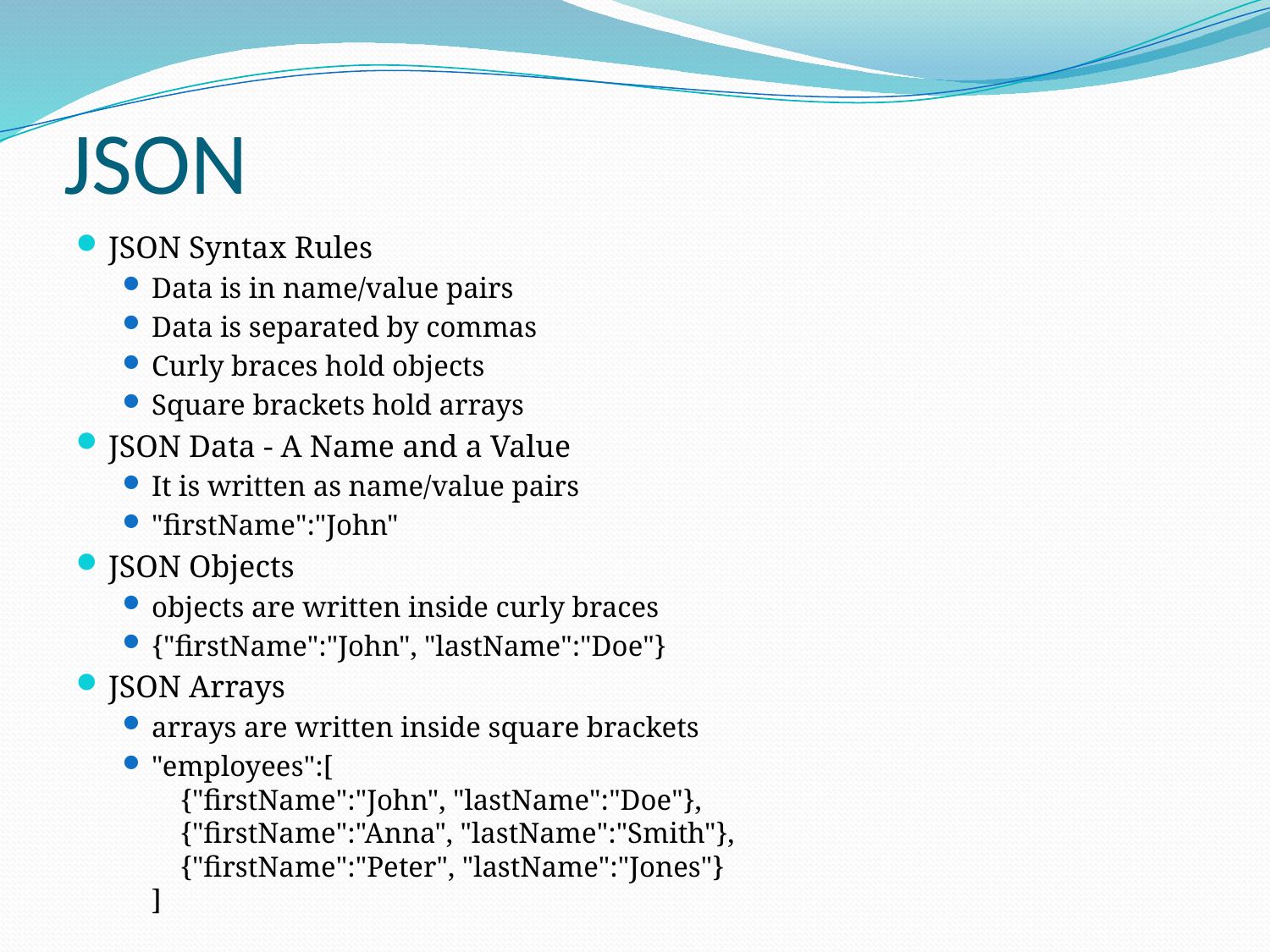

# JSON
JSON Syntax Rules
Data is in name/value pairs
Data is separated by commas
Curly braces hold objects
Square brackets hold arrays
JSON Data - A Name and a Value
It is written as name/value pairs
"firstName":"John"
JSON Objects
objects are written inside curly braces
{"firstName":"John", "lastName":"Doe"}
JSON Arrays
arrays are written inside square brackets
"employees":[
    {"firstName":"John", "lastName":"Doe"},
    {"firstName":"Anna", "lastName":"Smith"},
    {"firstName":"Peter", "lastName":"Jones"}
]